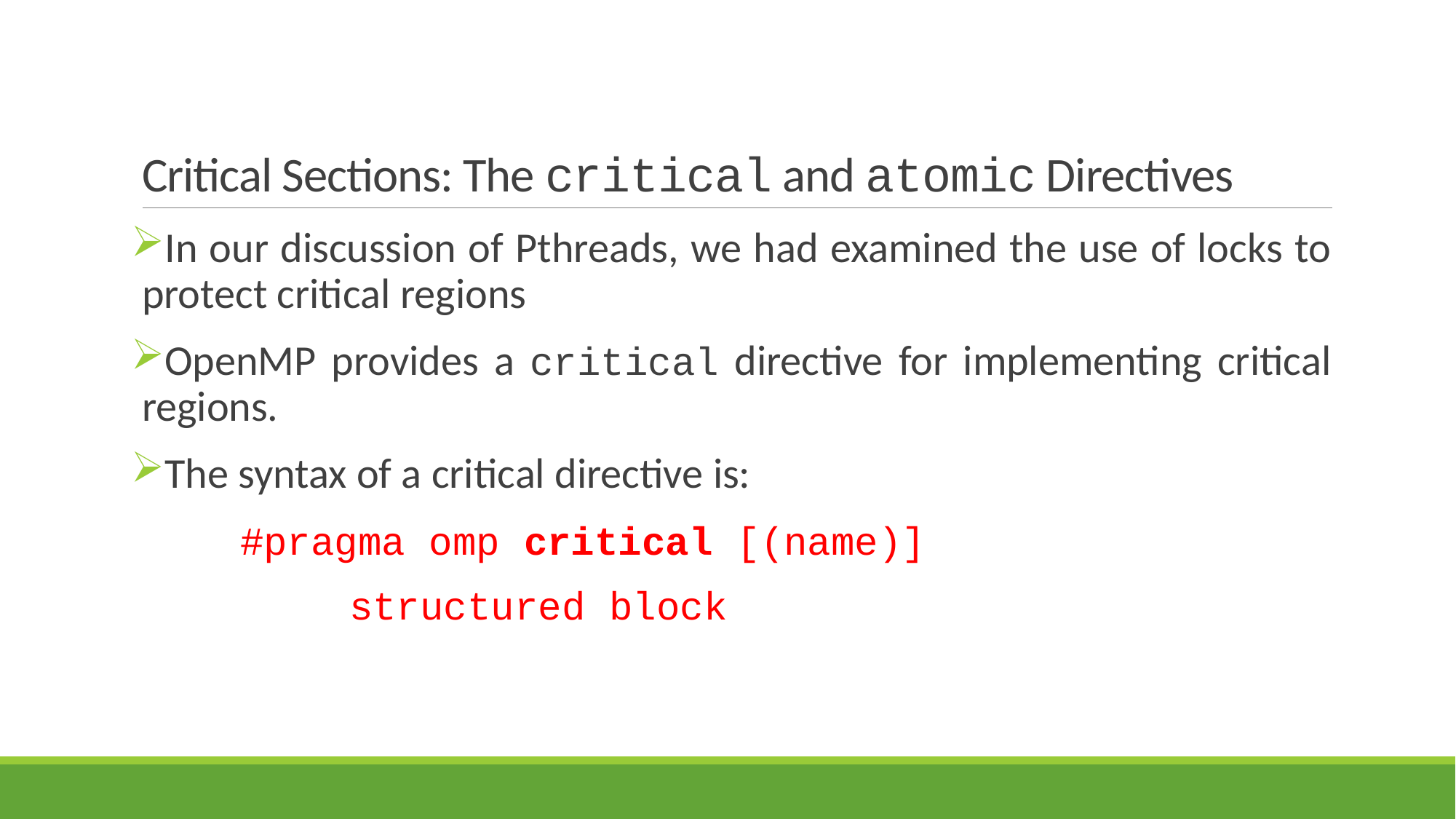

# Critical Sections: The critical and atomic Directives
In our discussion of Pthreads, we had examined the use of locks to protect critical regions
OpenMP provides a critical directive for implementing critical
regions.
The syntax of a critical directive is:
	#pragma omp critical [(name)]
		structured block